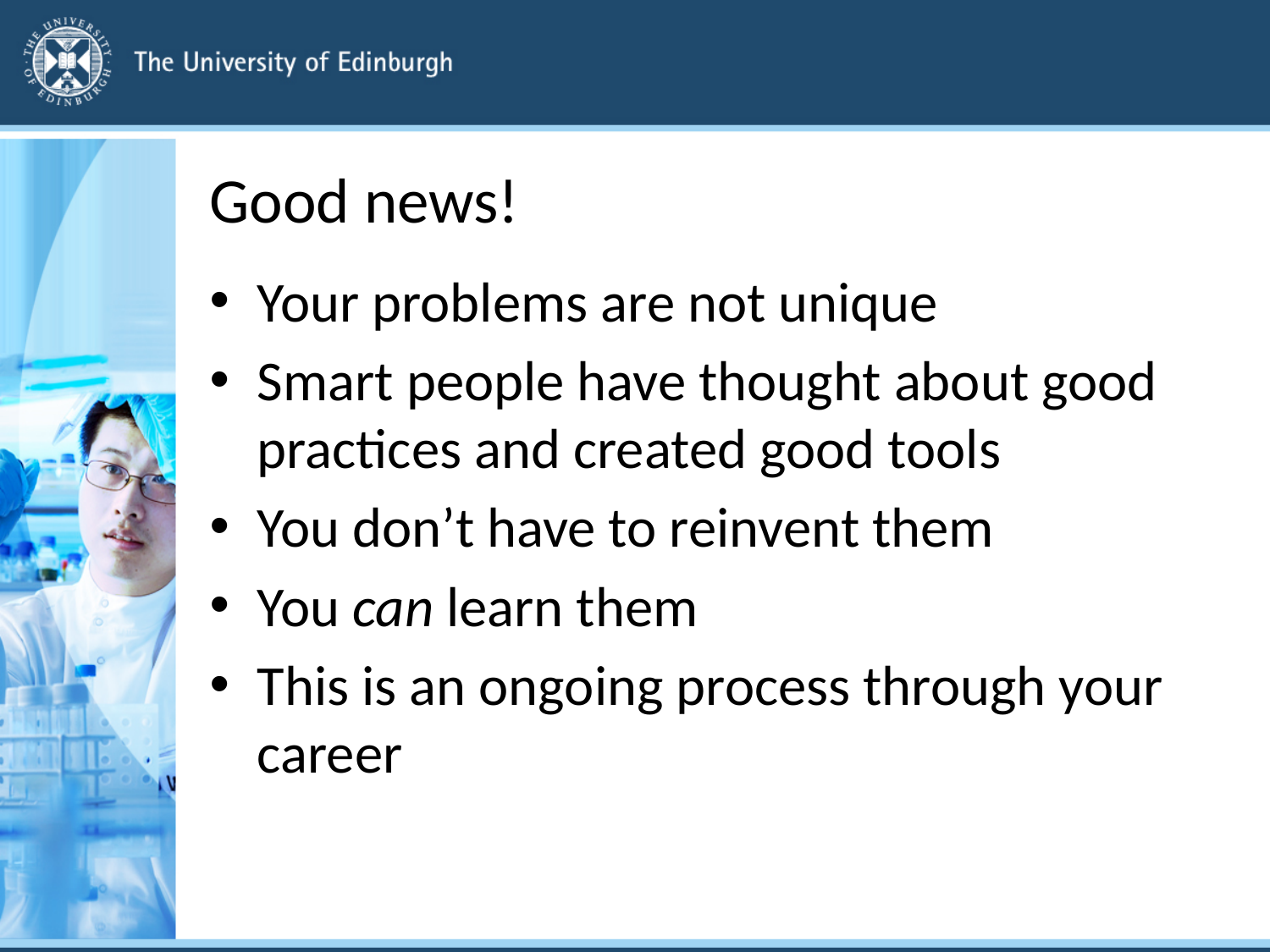

# Good news!
Your problems are not unique
Smart people have thought about good practices and created good tools
You don’t have to reinvent them
You can learn them
This is an ongoing process through your career